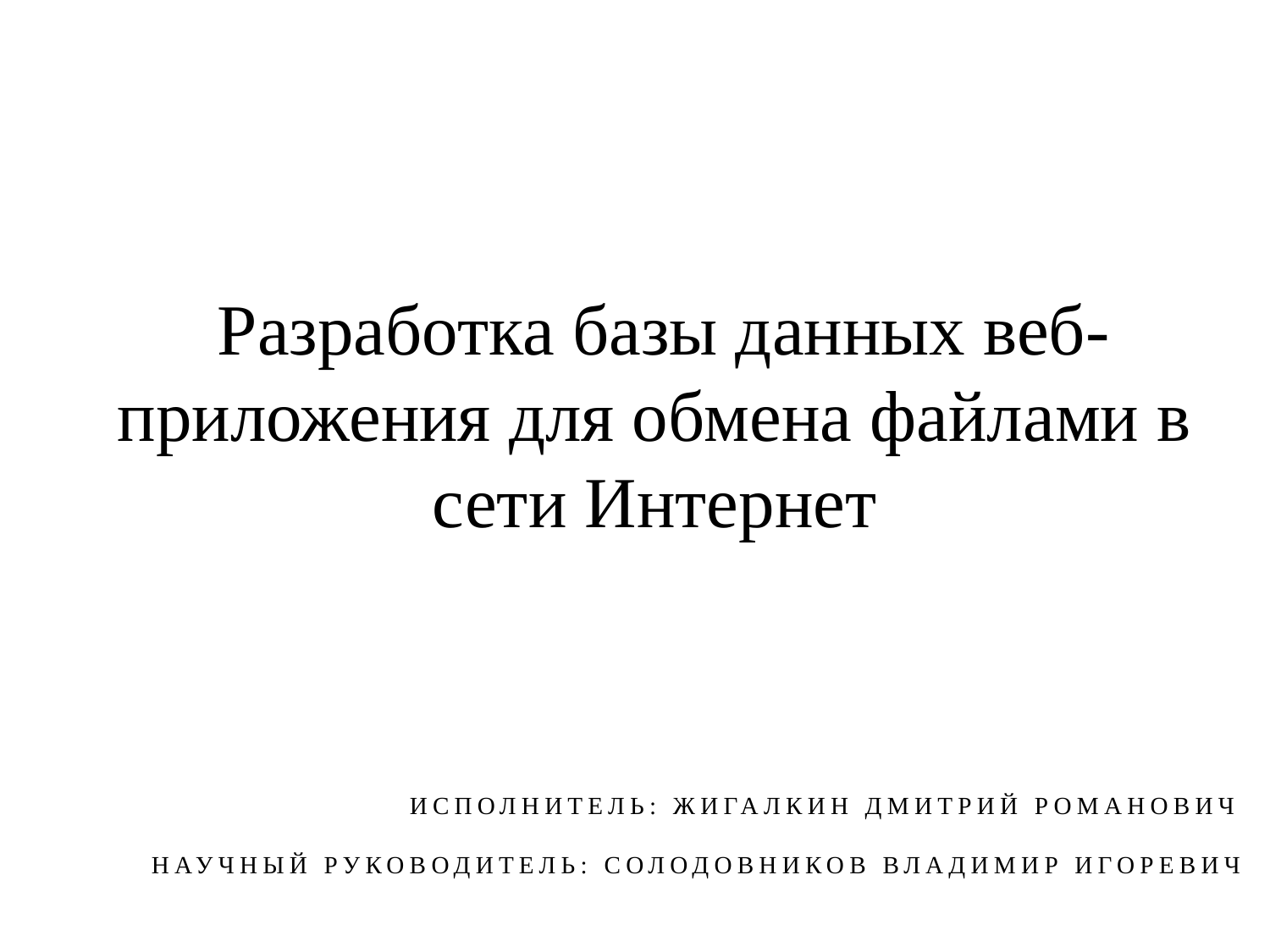

Разработка базы данных веб-приложения для обмена файлами в сети Интернет
Исполнитель: жигалкин дмитрий романович
Научный руководитель: Солодовников владимир игоревич